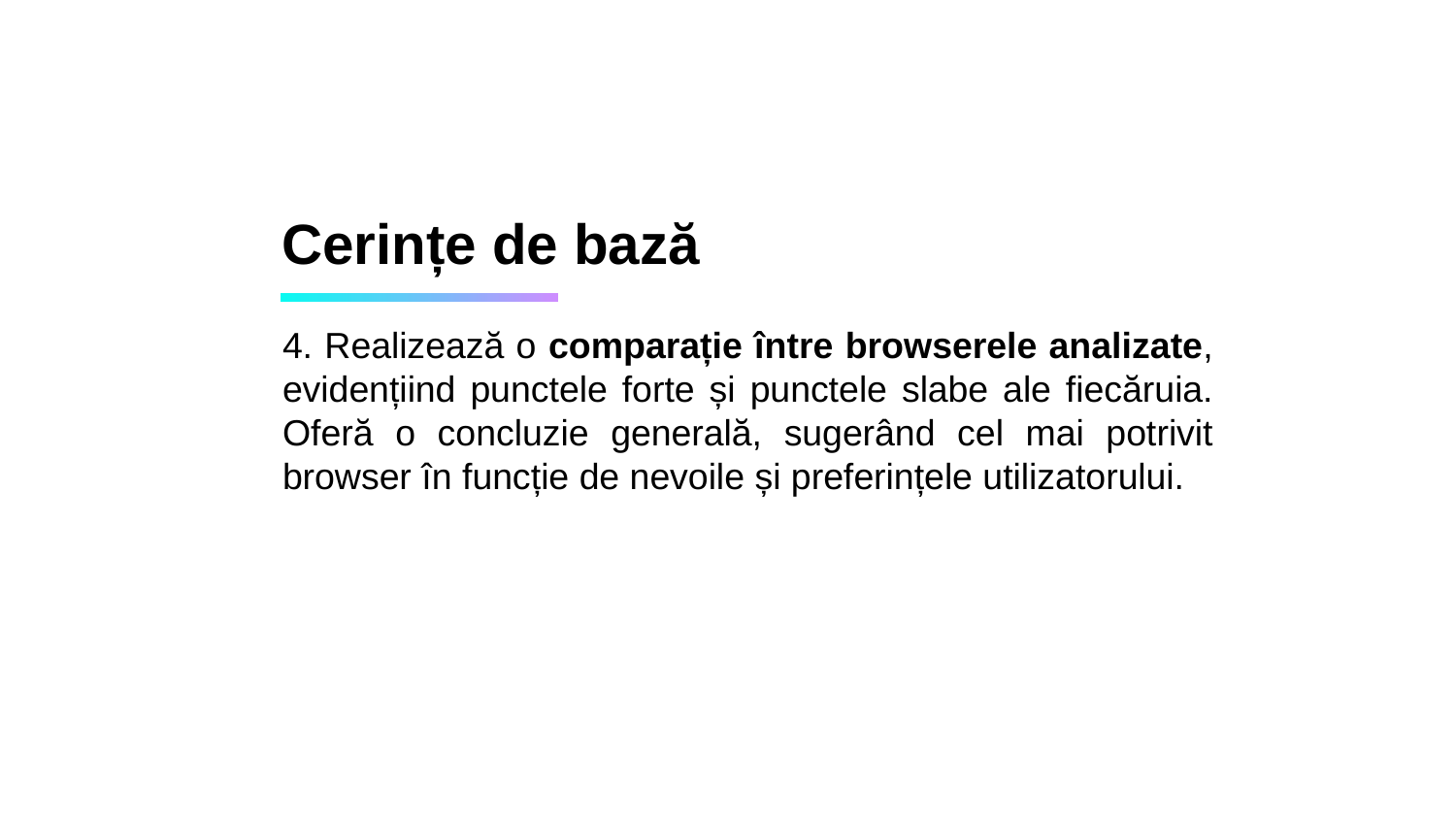

# Cerințe de bază

4. Realizează o comparație între browserele analizate, evidențiind punctele forte și punctele slabe ale fiecăruia. Oferă o concluzie generală, sugerând cel mai potrivit browser în funcție de nevoile și preferințele utilizatorului.